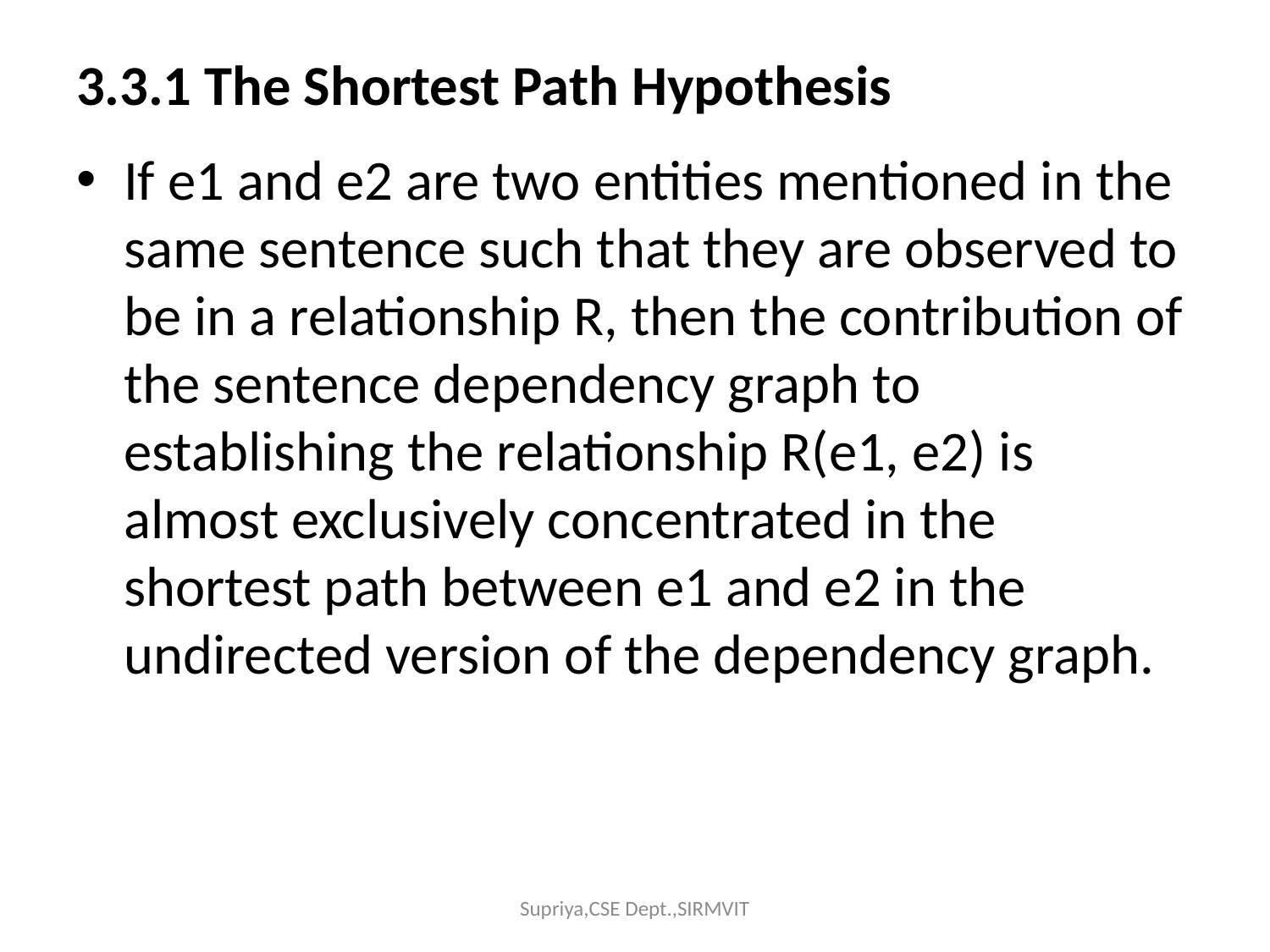

# 3.3.1 The Shortest Path Hypothesis
If e1 and e2 are two entities mentioned in the same sentence such that they are observed to be in a relationship R, then the contribution of the sentence dependency graph to establishing the relationship R(e1, e2) is almost exclusively concentrated in the shortest path between e1 and e2 in the undirected version of the dependency graph.
Supriya,CSE Dept.,SIRMVIT